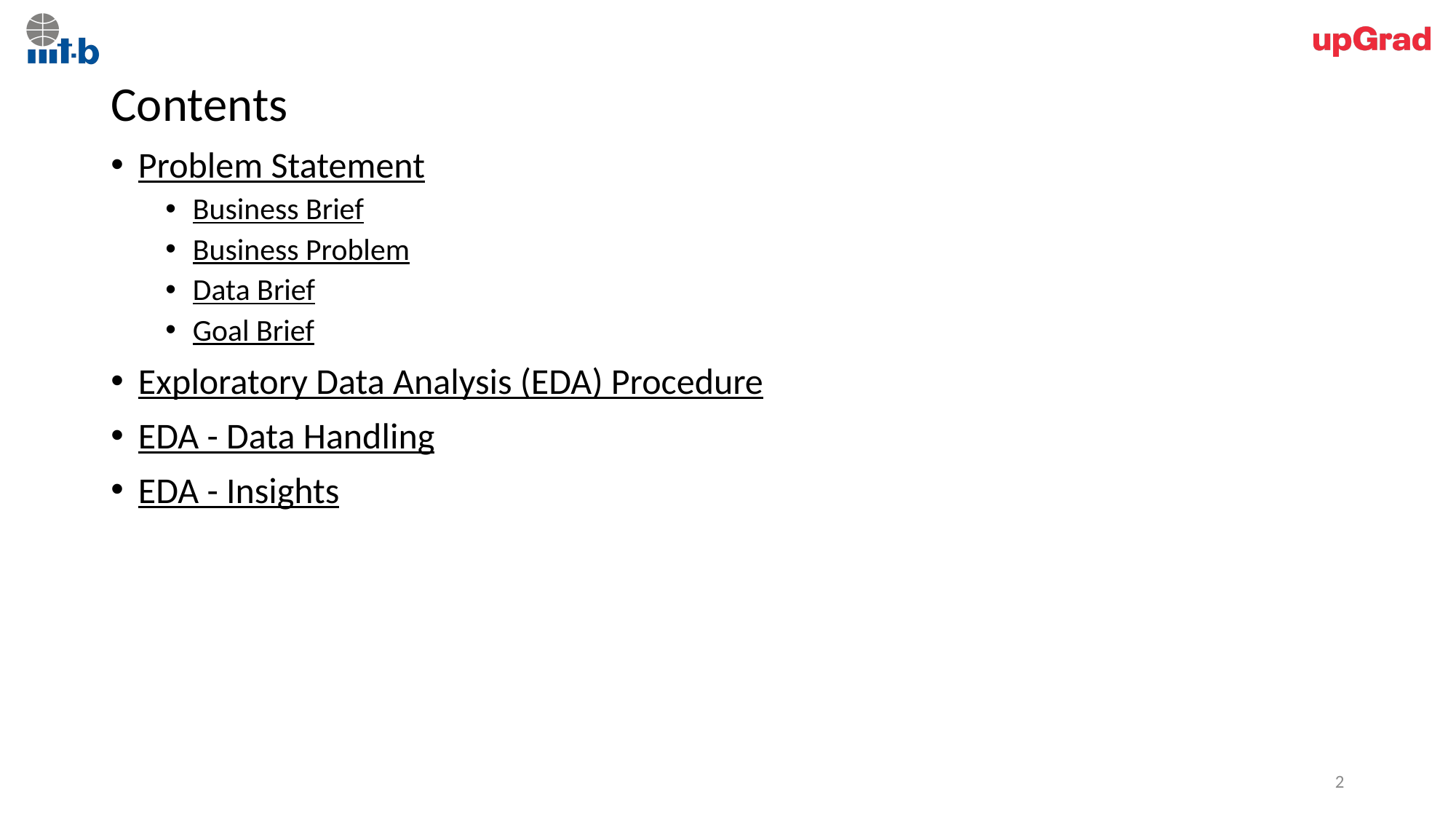

# Contents
Problem Statement
Business Brief
Business Problem
Data Brief
Goal Brief
Exploratory Data Analysis (EDA) Procedure
EDA - Data Handling
EDA - Insights

2